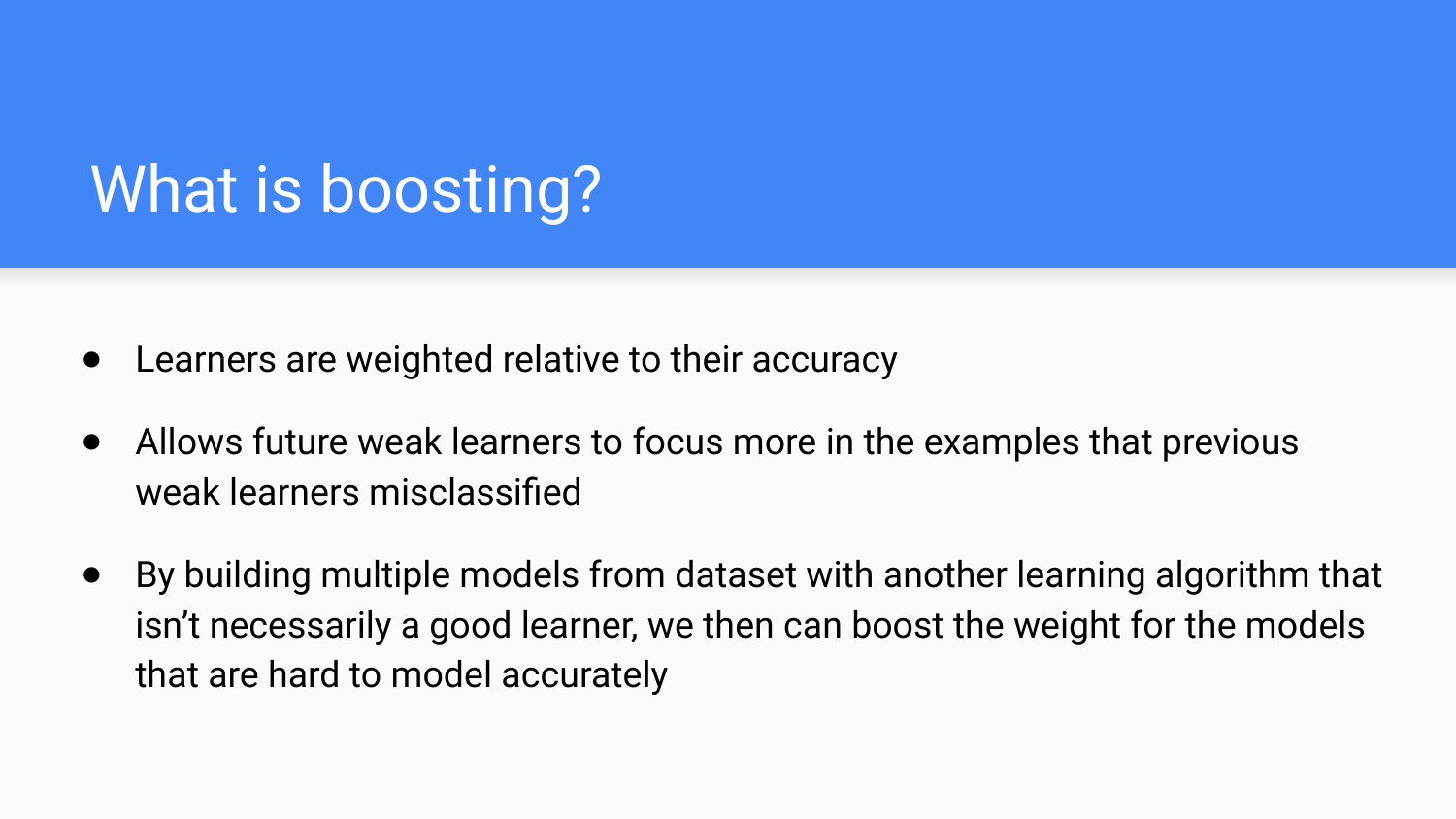

# What is boosting?
Learners are weighted relative to their accuracy
Allows future weak learners to focus more in the examples that previous weak learners misclassified
By building multiple models from dataset with another learning algorithm that isn’t necessarily a good learner, we then can boost the weight for the models that are hard to model accurately